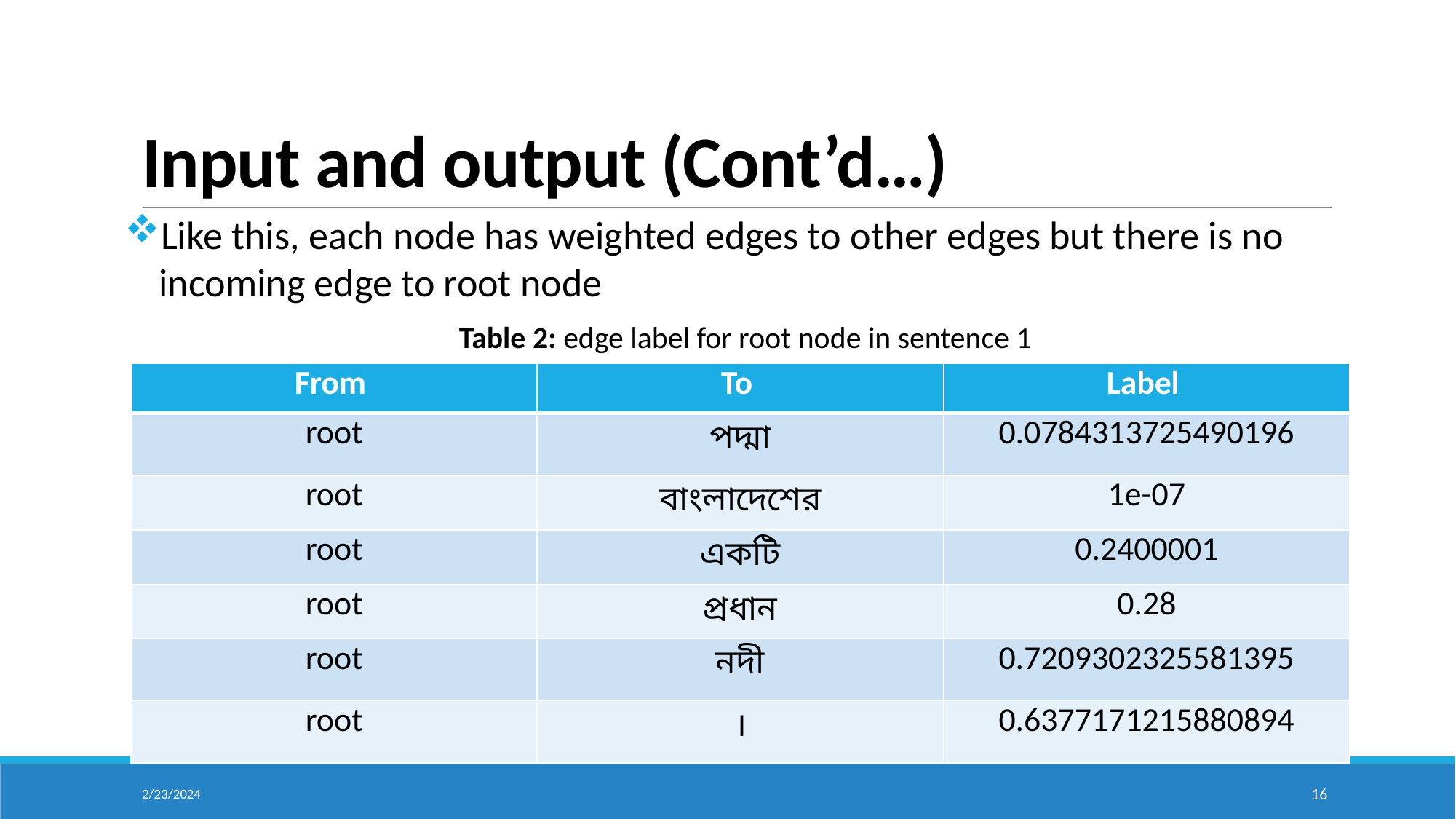

# Input and output (Cont’d…)
Like this, each node has weighted edges to other edges but there is no incoming edge to root node
Table 2: edge label for root node in sentence 1
| From | To | Label |
| --- | --- | --- |
| root | পদ্মা | 0.0784313725490196 |
| root | বাংলাদেশের | 1e-07 |
| root | একটি | 0.2400001 |
| root | প্রধান | 0.28 |
| root | নদী | 0.7209302325581395 |
| root | । | 0.6377171215880894 |
2/23/2024
16